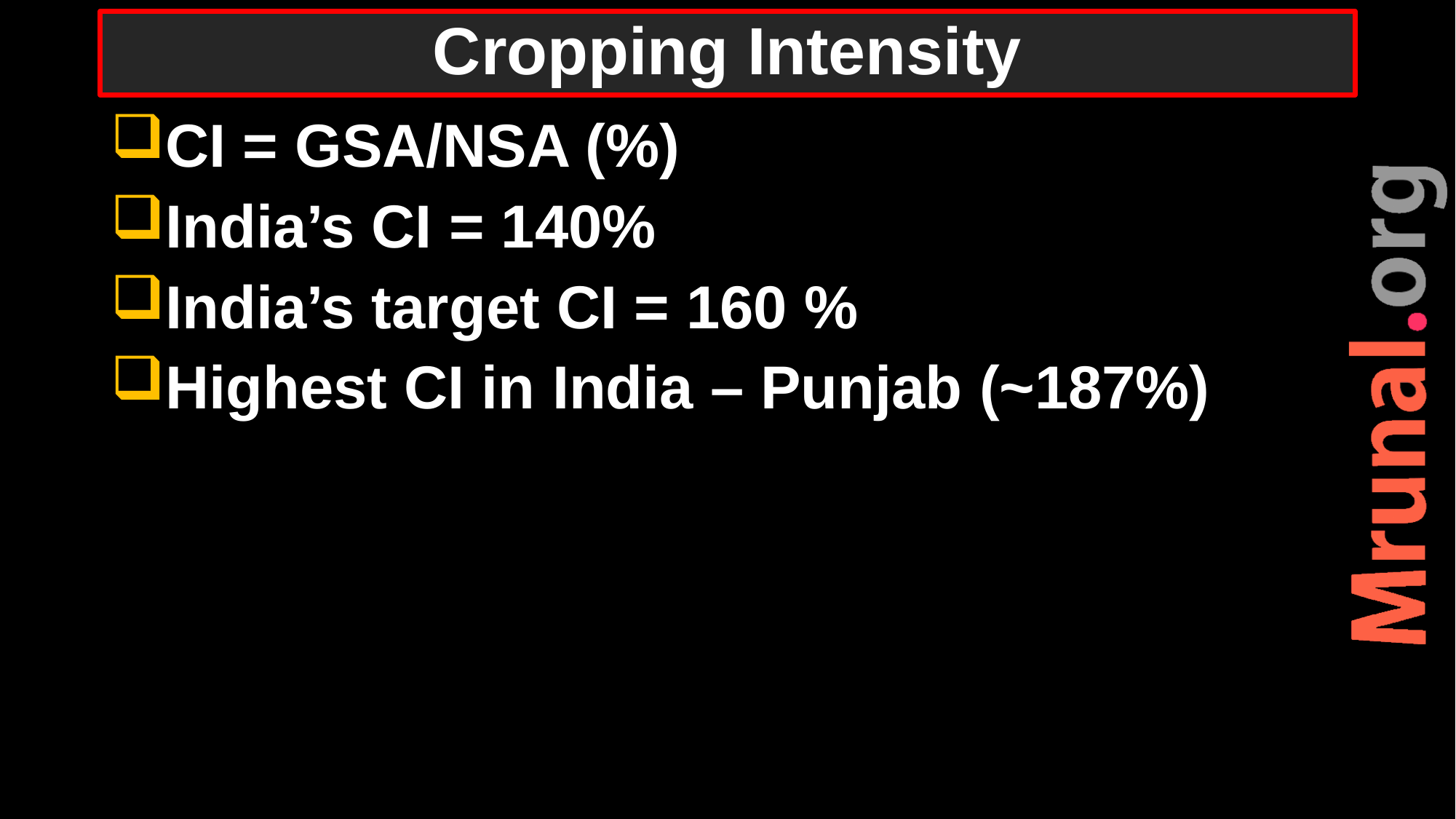

# Cropping Intensity
CI = GSA/NSA (%)
India’s CI = 140%
India’s target CI = 160 %
Highest CI in India – Punjab (~187%)